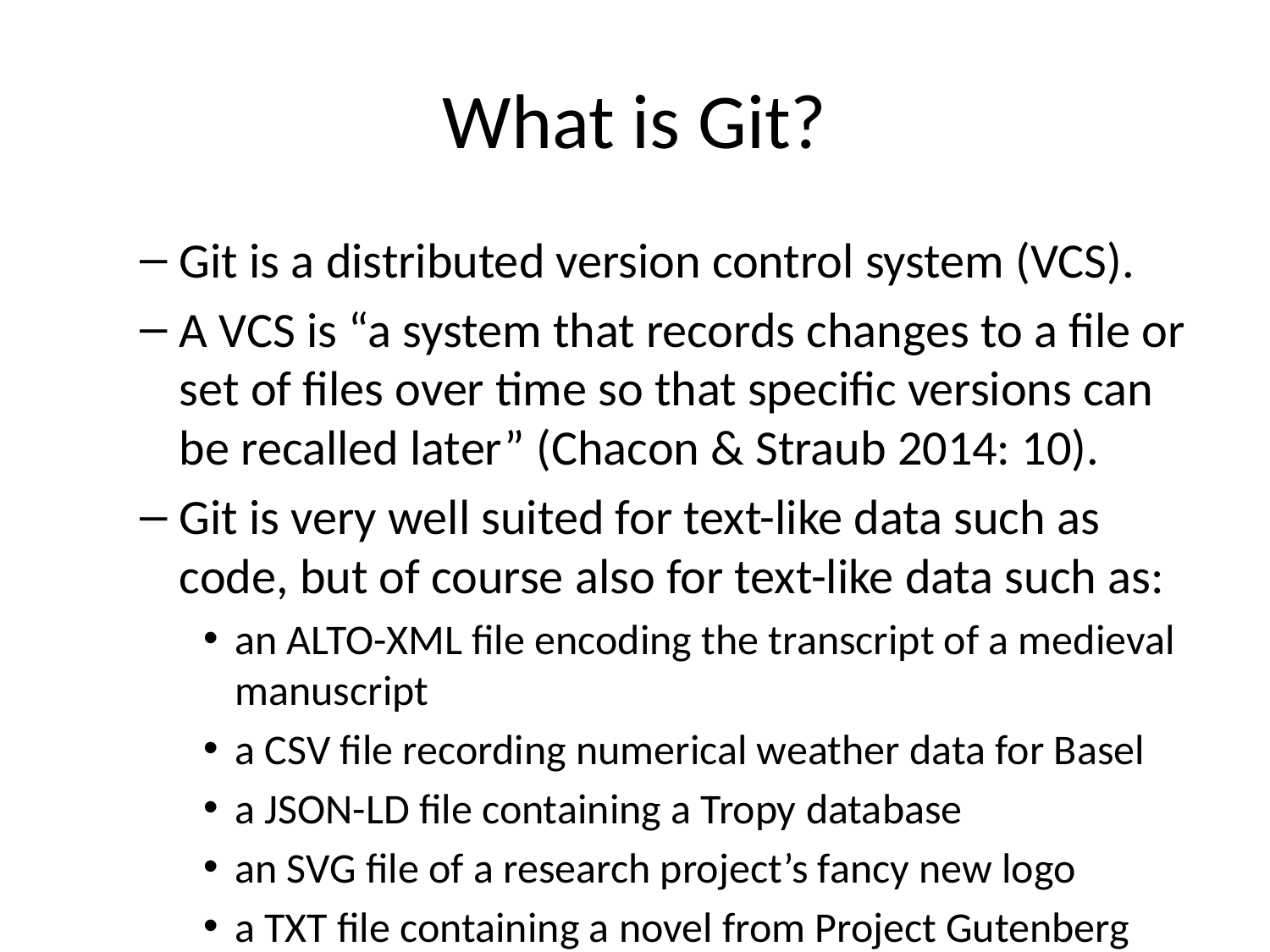

# What is Git?
Git is a distributed version control system (VCS).
A VCS is “a system that records changes to a file or set of files over time so that specific versions can be recalled later” (Chacon & Straub 2014: 10).
Git is very well suited for text-like data such as code, but of course also for text-like data such as:
an ALTO-XML file encoding the transcript of a medieval manuscript
a CSV file recording numerical weather data for Basel
a JSON-LD file containing a Tropy database
an SVG file of a research project’s fancy new logo
a TXT file containing a novel from Project Gutenberg
Git is less well suited for binary data such as audio data, images or video (changes in these files are opaque), especially if these files are large (>100MB); use Git Large File Storage extensionin such cases.